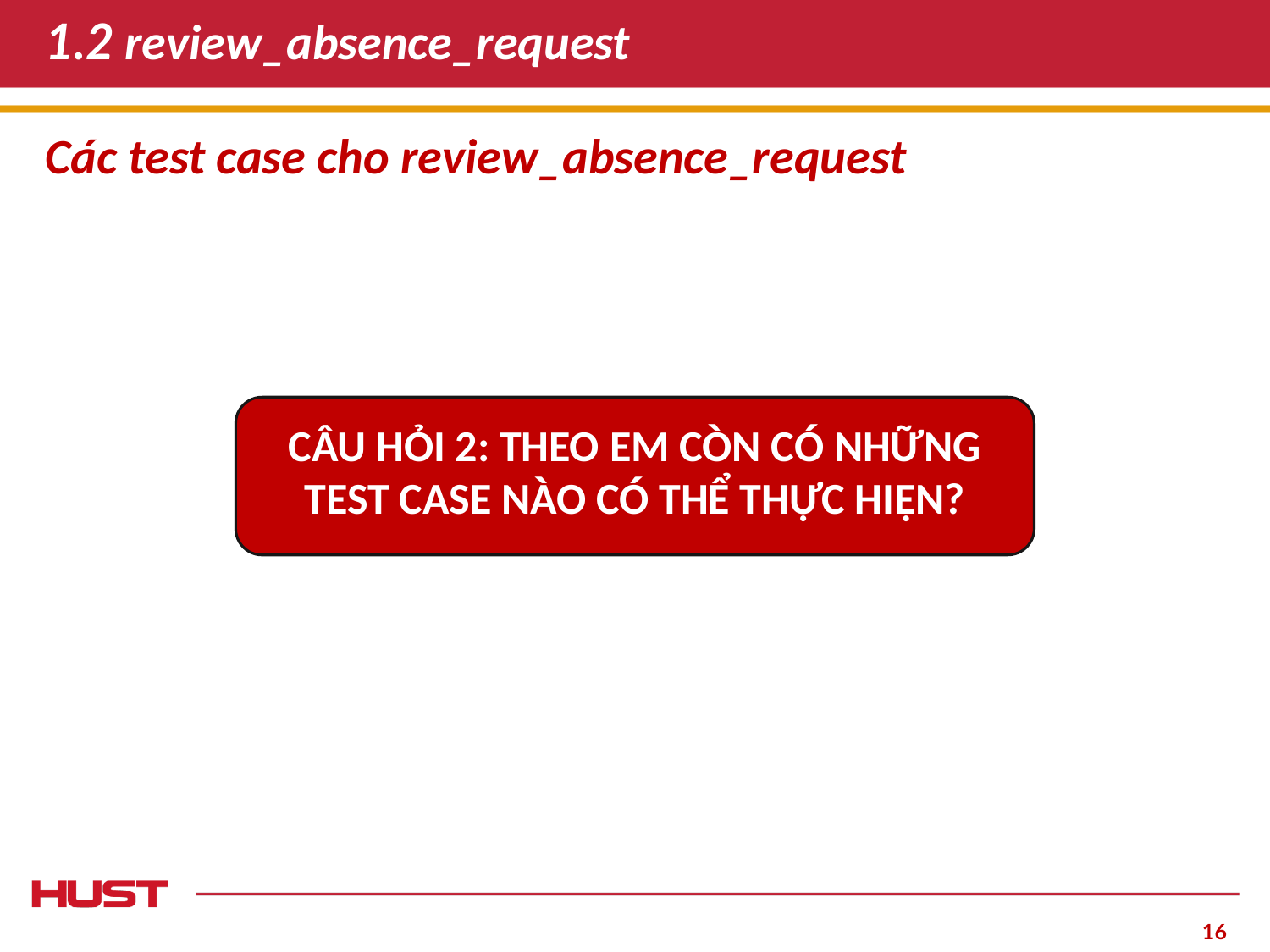

# 1.2 review_absence_request
Các test case cho review_absence_request

CÂU HỎI 2: THEO EM CÒN CÓ NHỮNG TEST CASE NÀO CÓ THỂ THỰC HIỆN?
16